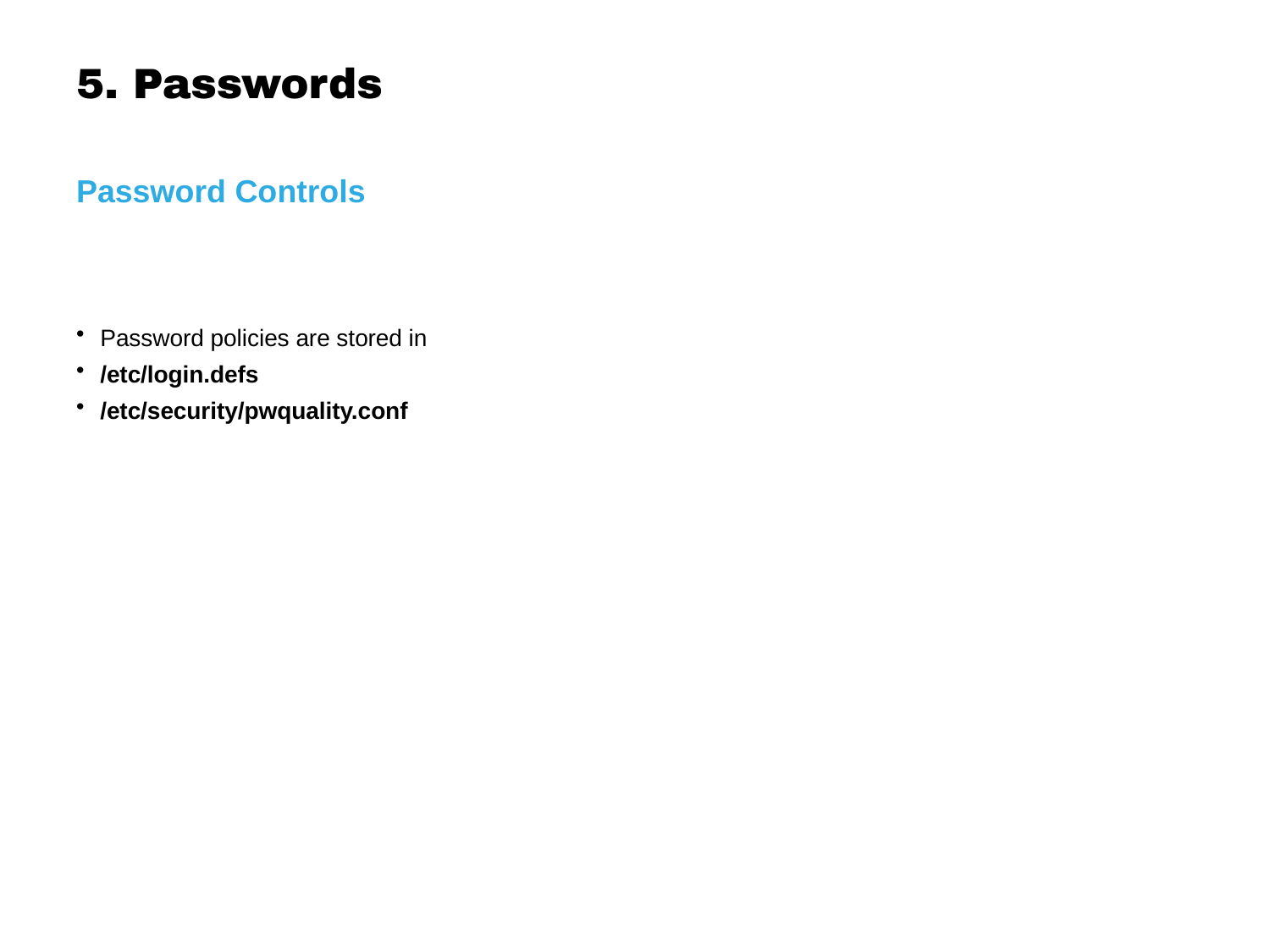

# 5. Passwords
Password Controls
Password policies are stored in
/etc/login.defs
/etc/security/pwquality.conf